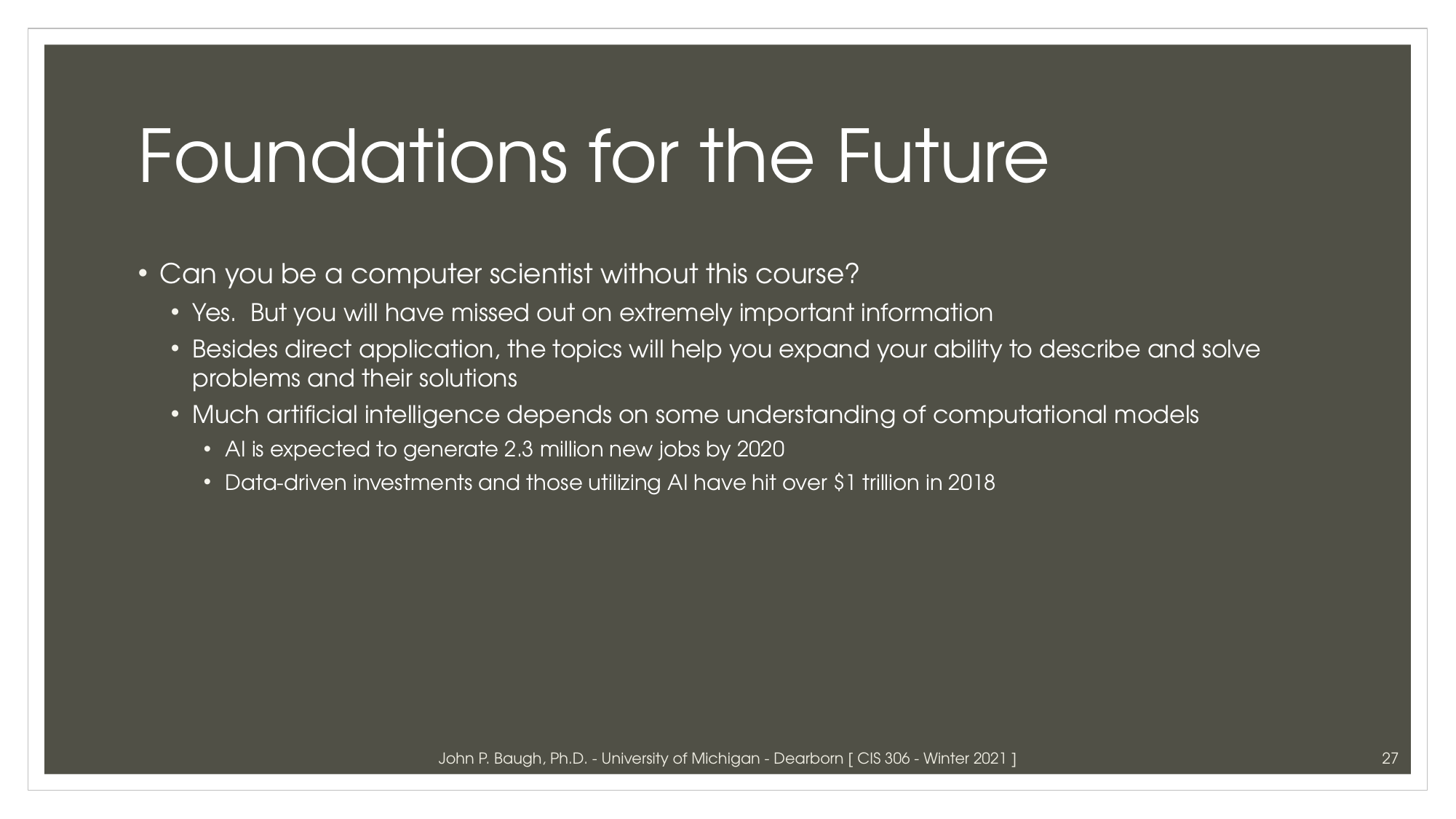

# Foundations for the Future
Can you be a computer scientist without this course?
Yes.  But you will have missed out on extremely important information
Besides direct application, the topics will help you expand your ability to describe and solve problems and their solutions
Much artificial intelligence depends on some understanding of computational models
AI is expected to generate 2.3 million new jobs by 2020
Data-driven investments and those utilizing AI have hit over $1 trillion in 2018
John P. Baugh, Ph.D. - University of Michigan - Dearborn [ CIS 306 - Winter 2021 ]
27